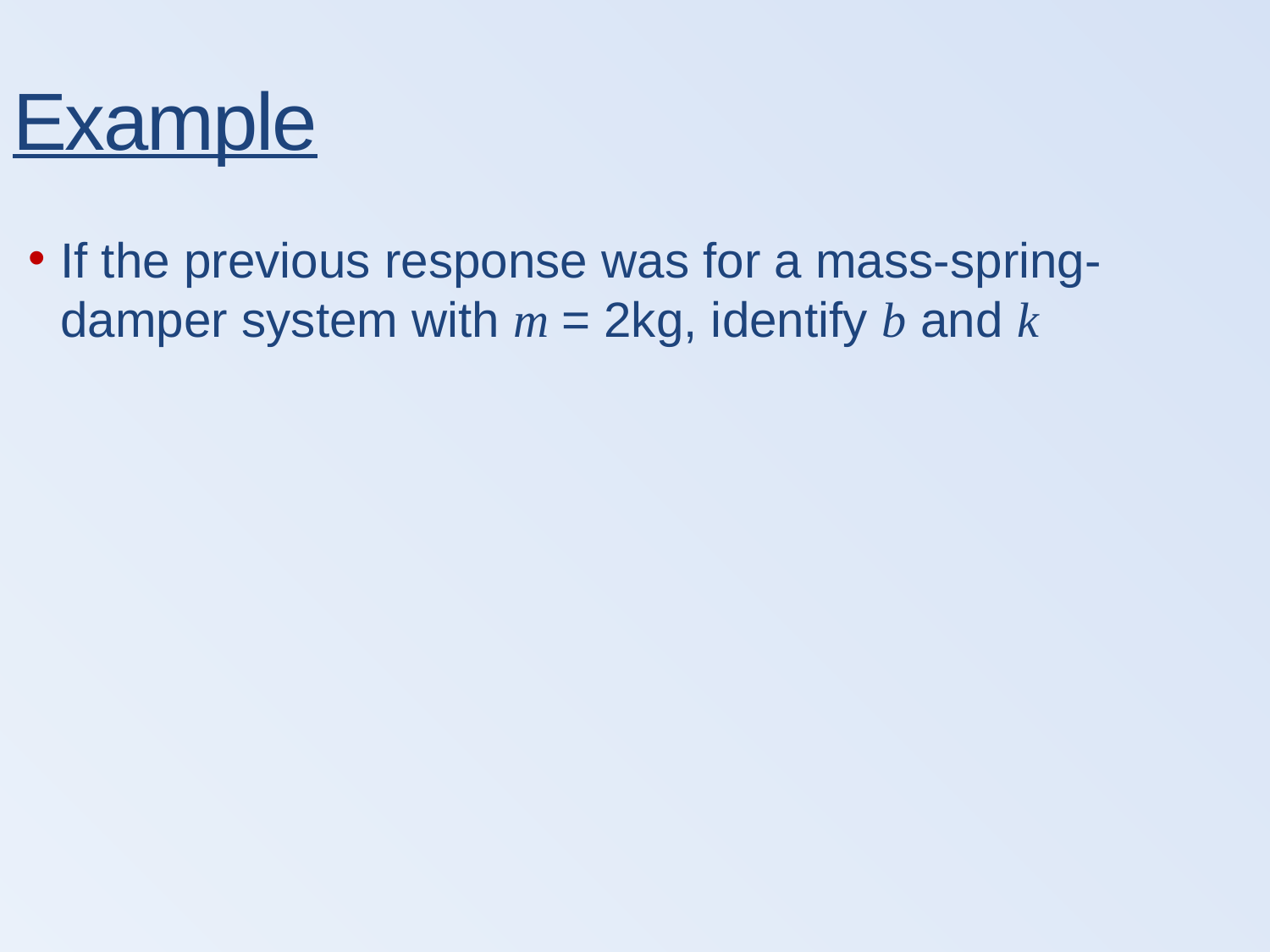

Example
If the previous response was for a mass-spring-damper system with m = 2kg, identify b and k